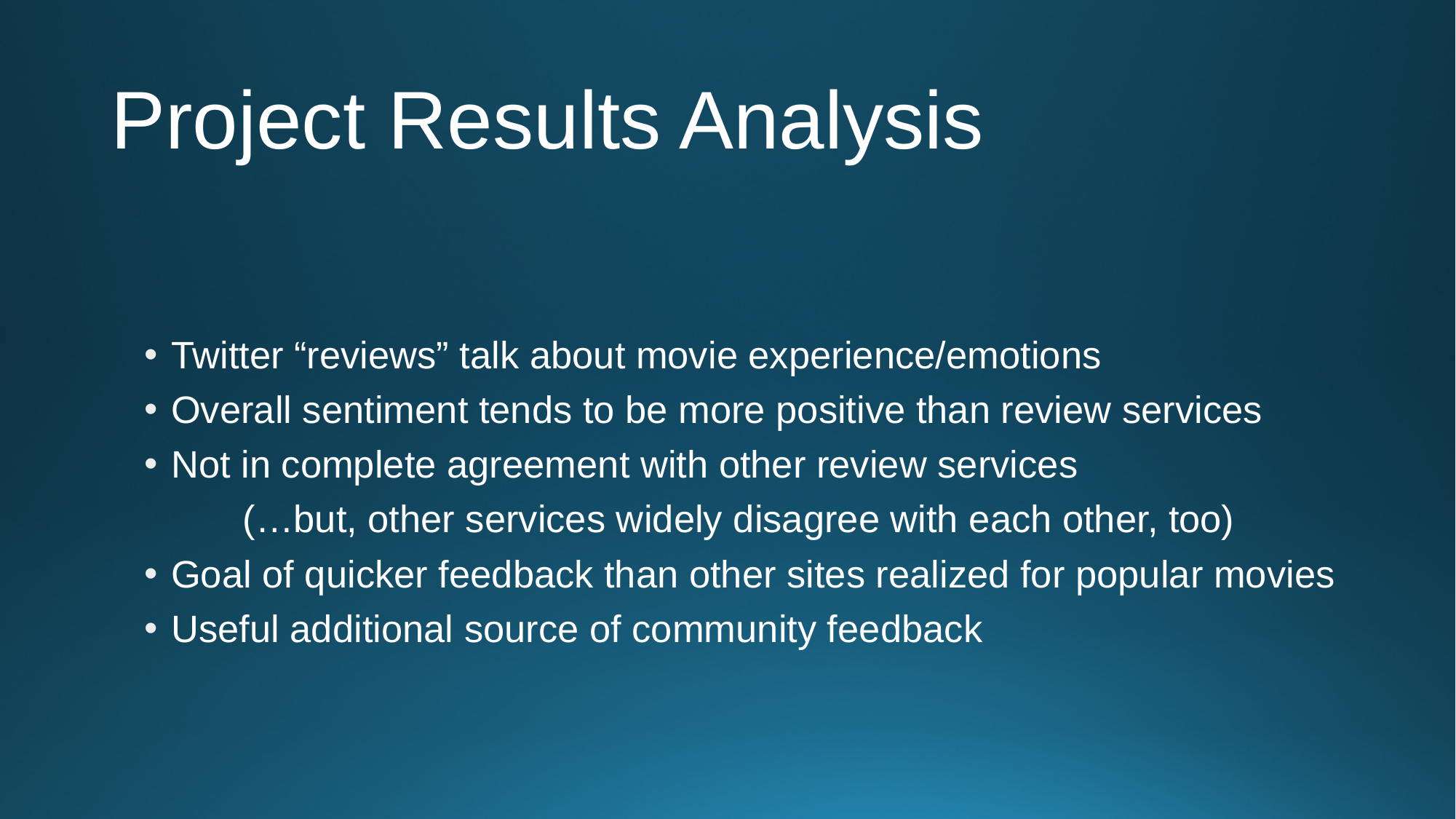

# Project Results Analysis
Twitter “reviews” talk about movie experience/emotions
Overall sentiment tends to be more positive than review services
Not in complete agreement with other review services
	(…but, other services widely disagree with each other, too)
Goal of quicker feedback than other sites realized for popular movies
Useful additional source of community feedback